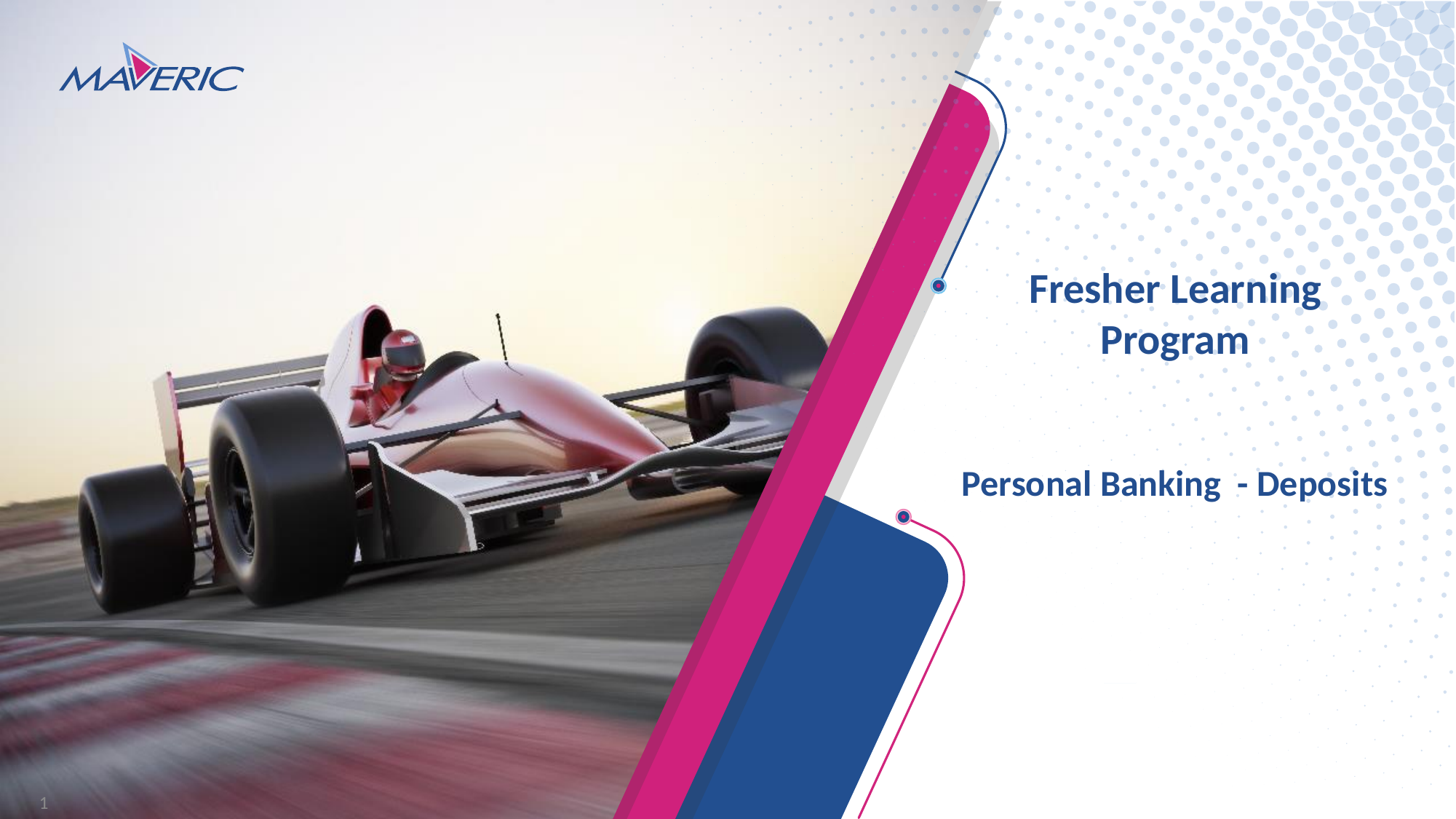

Fresher Learning Program
# Personal Banking  - Deposits

1